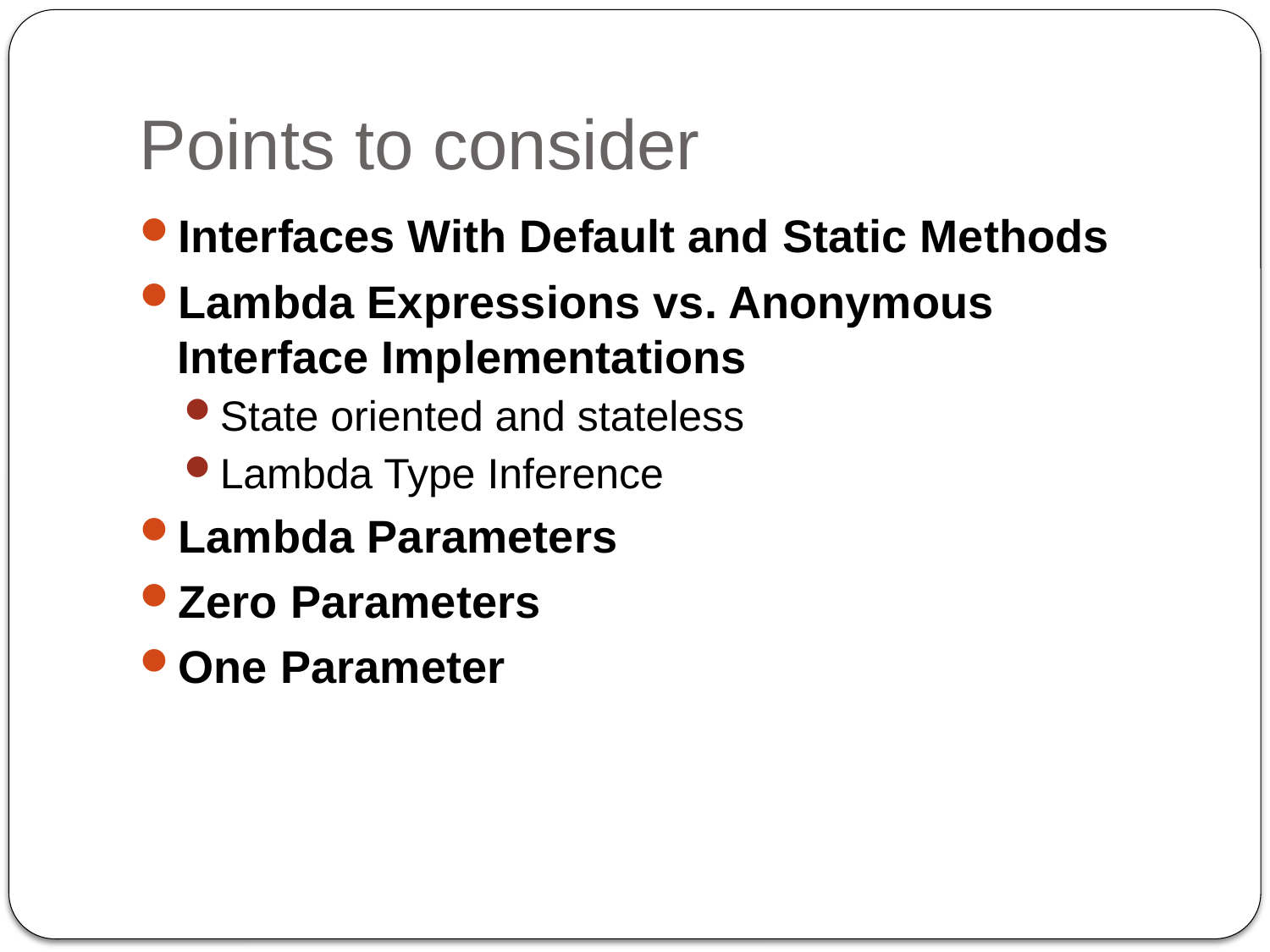

# Points to consider
Interfaces With Default and Static Methods
Lambda Expressions vs. Anonymous Interface Implementations
State oriented and stateless
Lambda Type Inference
Lambda Parameters
Zero Parameters
One Parameter